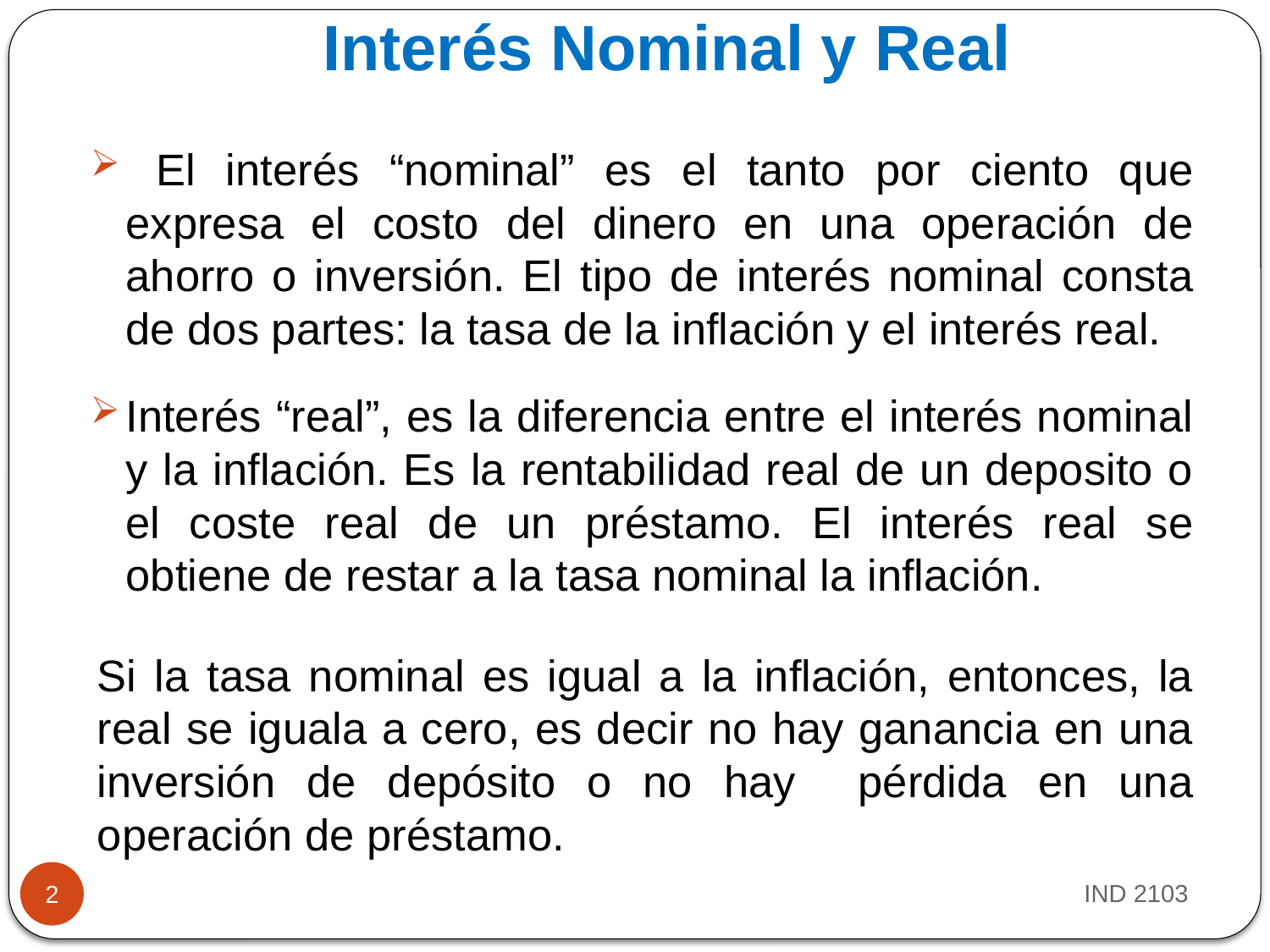

# Interés Nominal y Real

 El interés “nominal” es el tanto por ciento que expresa el costo del dinero en una operación de ahorro o inversión. El tipo de interés nominal consta de dos partes: la tasa de la inflación y el interés real.

Interés “real”, es la diferencia entre el interés nominal y la inflación. Es la rentabilidad real de un deposito o el coste real de un préstamo. El interés real se obtiene de restar a la tasa nominal la inflación.

Si la tasa nominal es igual a la inflación, entonces, la real se iguala a cero, es decir no hay ganancia en una inversión de depósito o no hay  pérdida en una operación de préstamo.

IND 2103
2